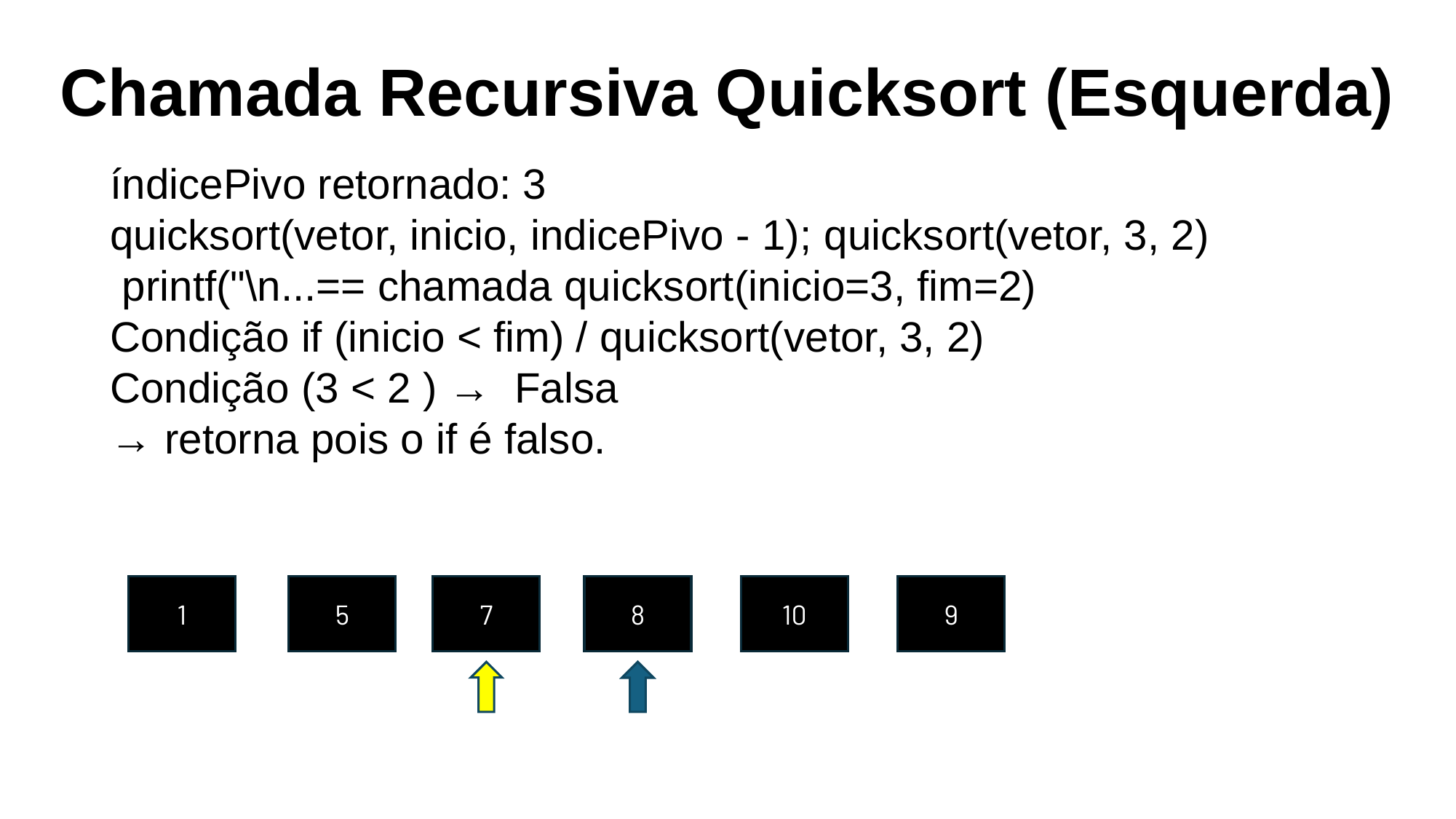

Chamada Recursiva Quicksort (Esquerda)
índicePivo retornado: 3
quicksort(vetor, inicio, indicePivo - 1); quicksort(vetor, 3, 2)
 printf("\n...== chamada quicksort(inicio=3, fim=2)
Condição if (inicio < fim) / quicksort(vetor, 3, 2)
Condição (3 < 2 ) →  Falsa
→ retorna pois o if é falso.

5
7
8
10
9
1